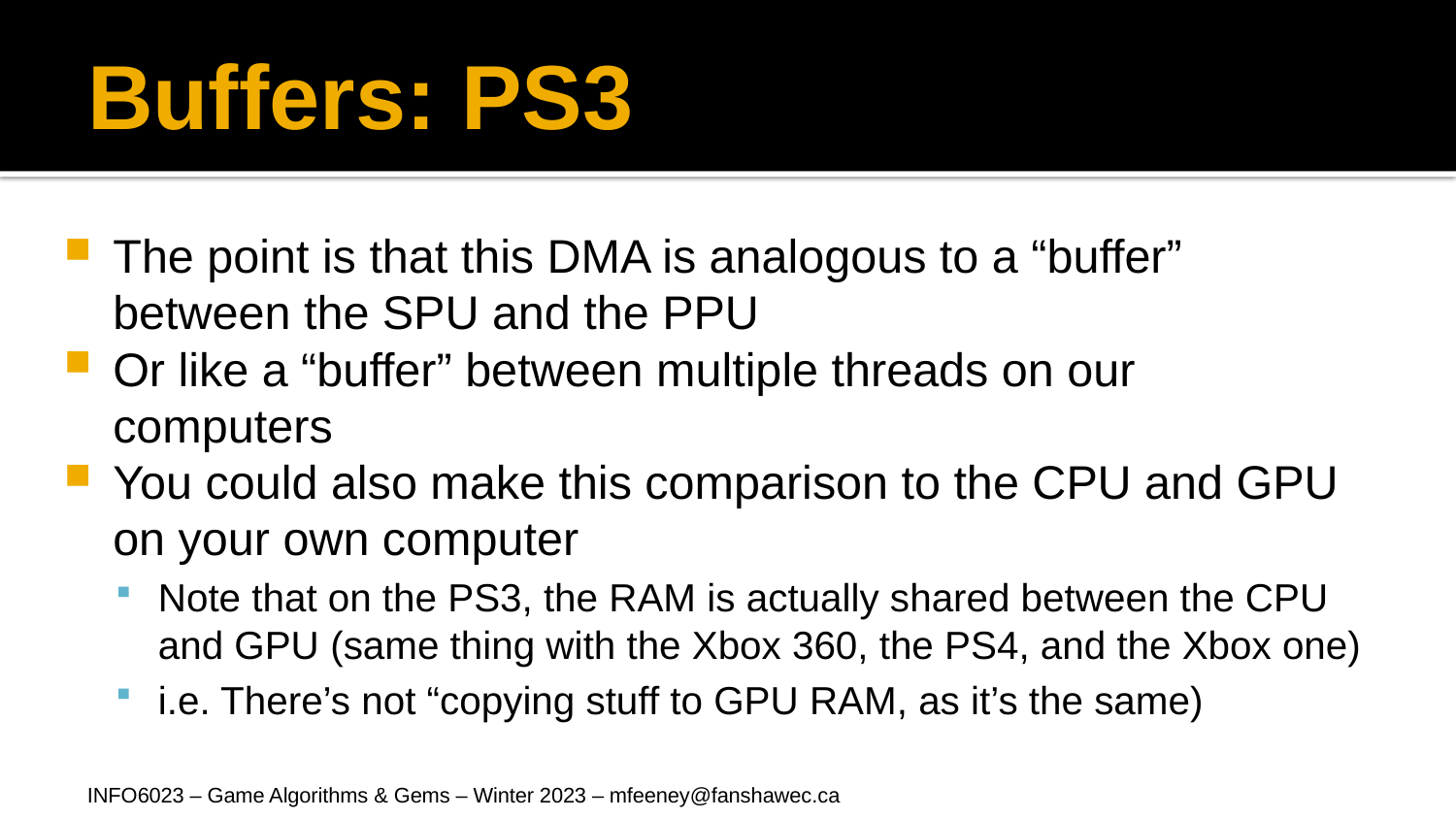

# Buffers: PS3
The point is that this DMA is analogous to a “buffer” between the SPU and the PPU
Or like a “buffer” between multiple threads on our computers
You could also make this comparison to the CPU and GPU on your own computer
Note that on the PS3, the RAM is actually shared between the CPU and GPU (same thing with the Xbox 360, the PS4, and the Xbox one)
i.e. There’s not “copying stuff to GPU RAM, as it’s the same)